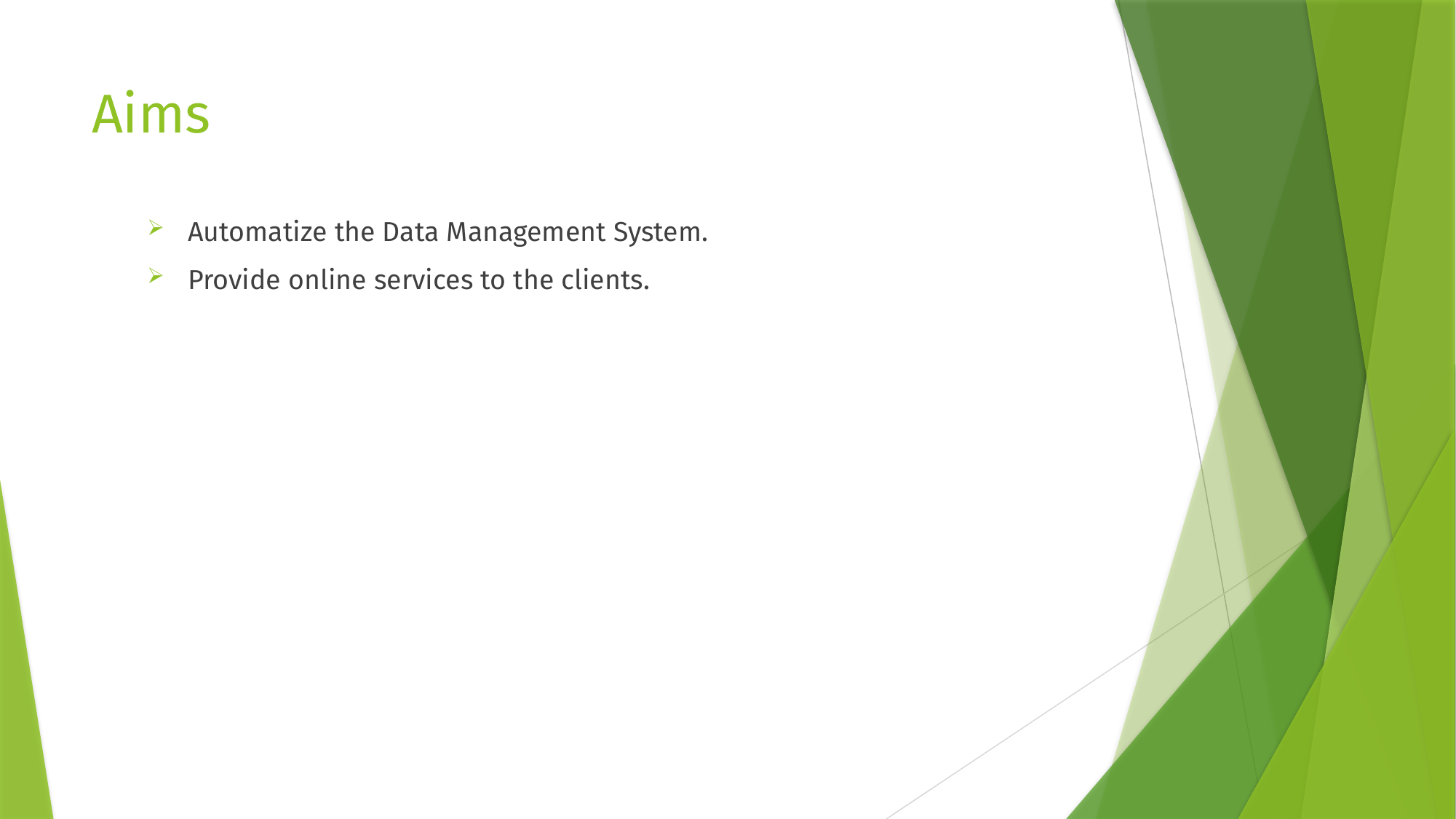

# Aims
Automatize the Data Management System.
Provide online services to the clients.